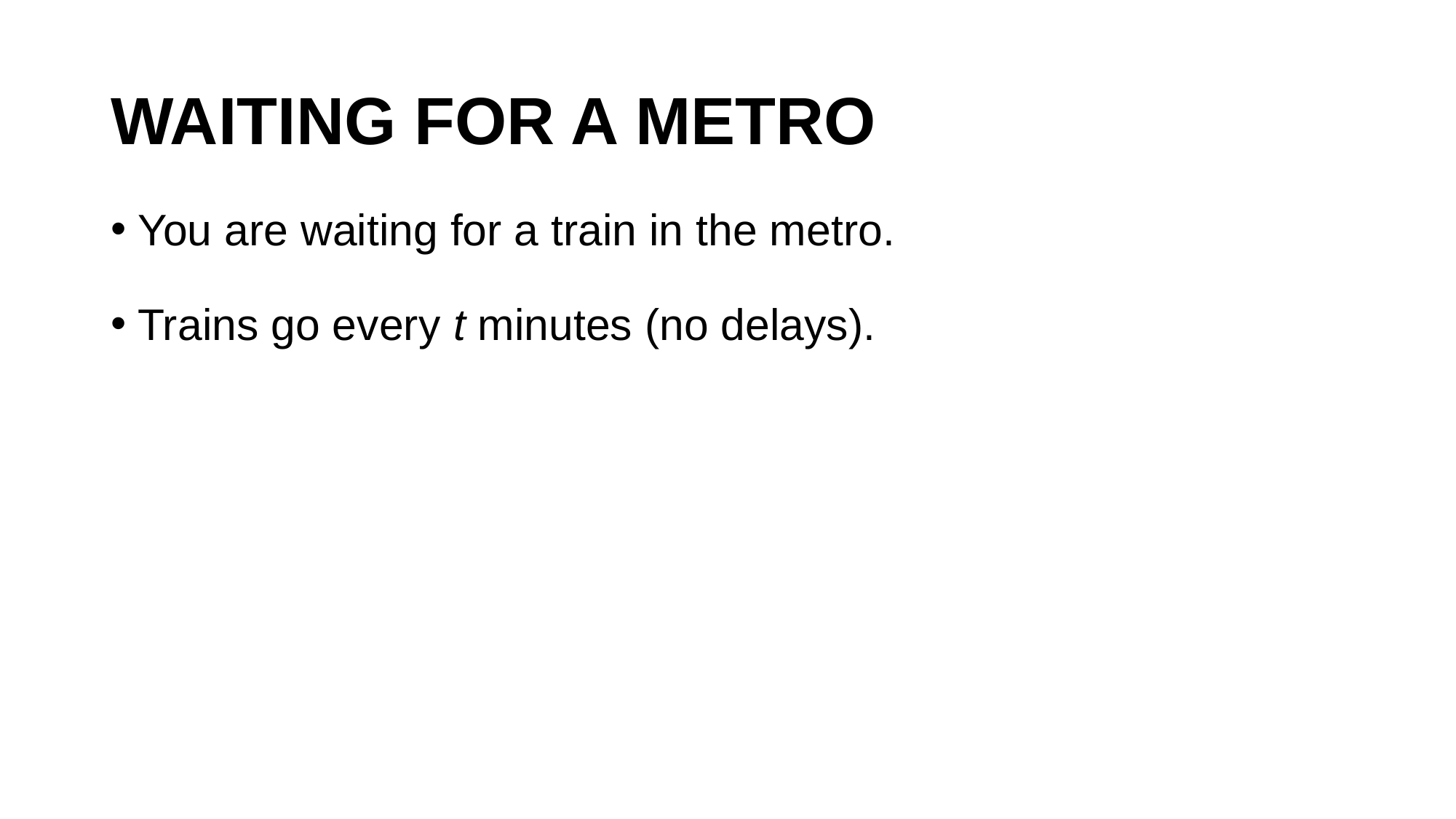

# WAITING FOR A METRO
You are waiting for a train in the metro.

Trains go every t minutes (no delays).

How long may you have to wait?
Anything between 0 and t minutes.

You ask N of your friends how long have they waited:
T1, T2, …, TN

How often do the trains go?
And how much will you need to wait?